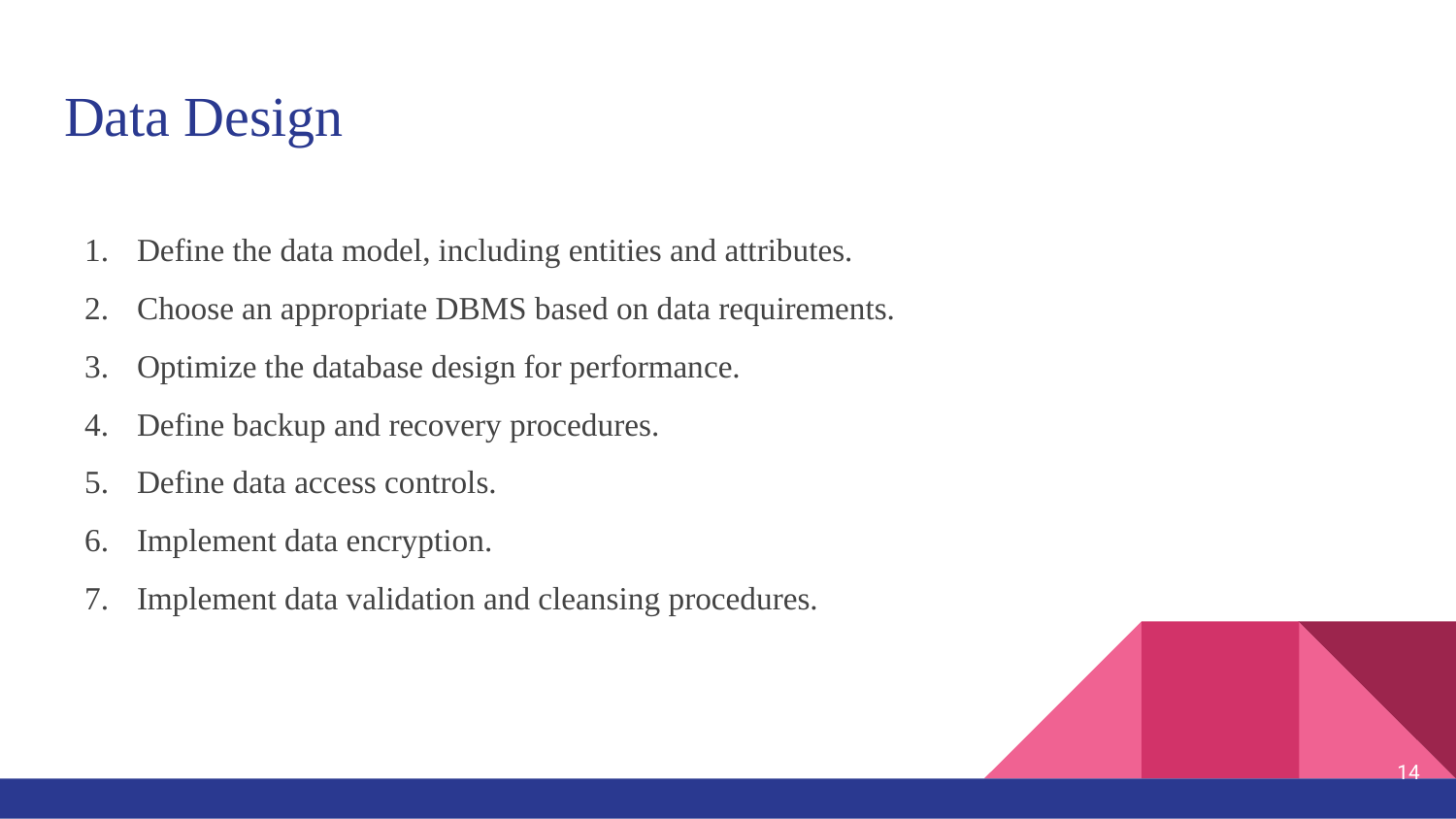

# Data Design
Define the data model, including entities and attributes.
Choose an appropriate DBMS based on data requirements.
Optimize the database design for performance.
Define backup and recovery procedures.
Define data access controls.
Implement data encryption.
Implement data validation and cleansing procedures.

14